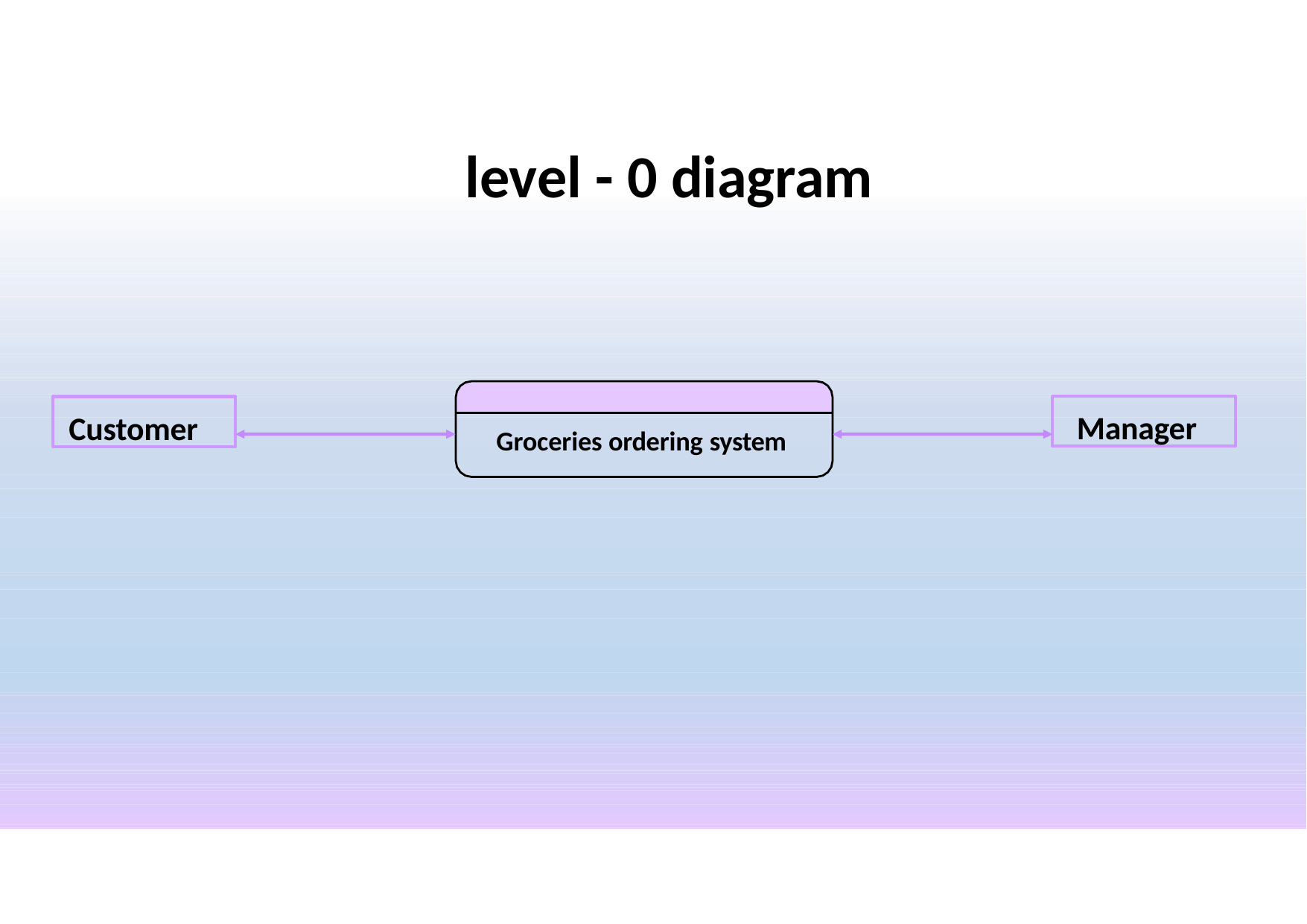

# level - 0 diagram

Manager
Customer
Groceries ordering system